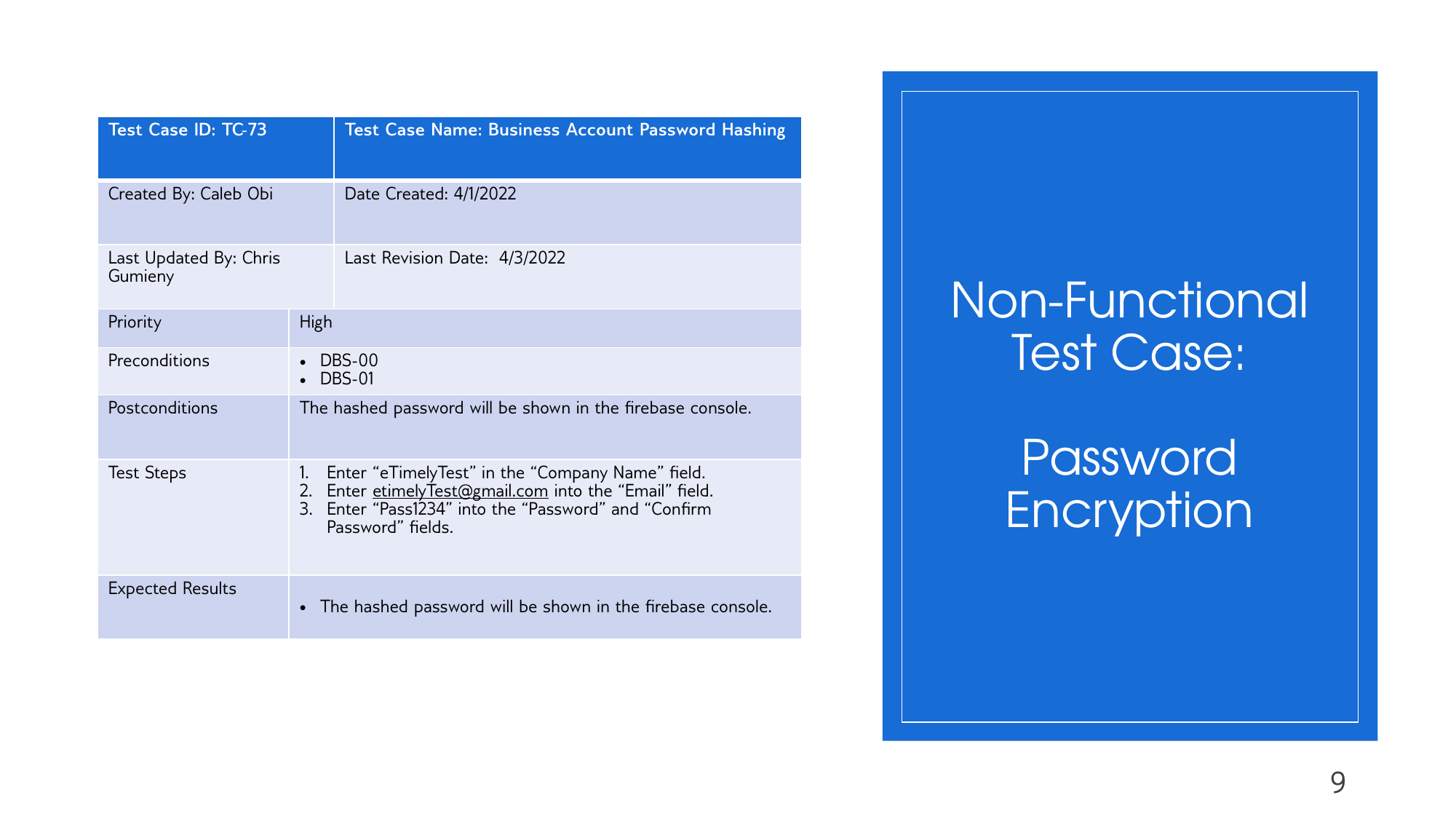

Non-Functional Test Case:

Password Encryption
| Test Case ID: TC-73 |  | Test Case Name: Business Account Password Hashing |
| --- | --- | --- |
| Created By: Caleb Obi |  | Date Created: 4/1/2022 |
| Last Updated By: Chris Gumieny |  | Last Revision Date:  4/3/2022 |
| Priority | High |  |
| Preconditions | DBS-00 DBS-01 |  |
| Postconditions | The hashed password will be shown in the firebase console. |  |
| Test Steps | Enter “eTimelyTest” in the “Company Name” field.  Enter etimelyTest@gmail.com into the “Email” field.  Enter “Pass1234” into the “Password” and “Confirm Password” fields. |  |
| Expected Results | The hashed password will be shown in the firebase console. |  |
9